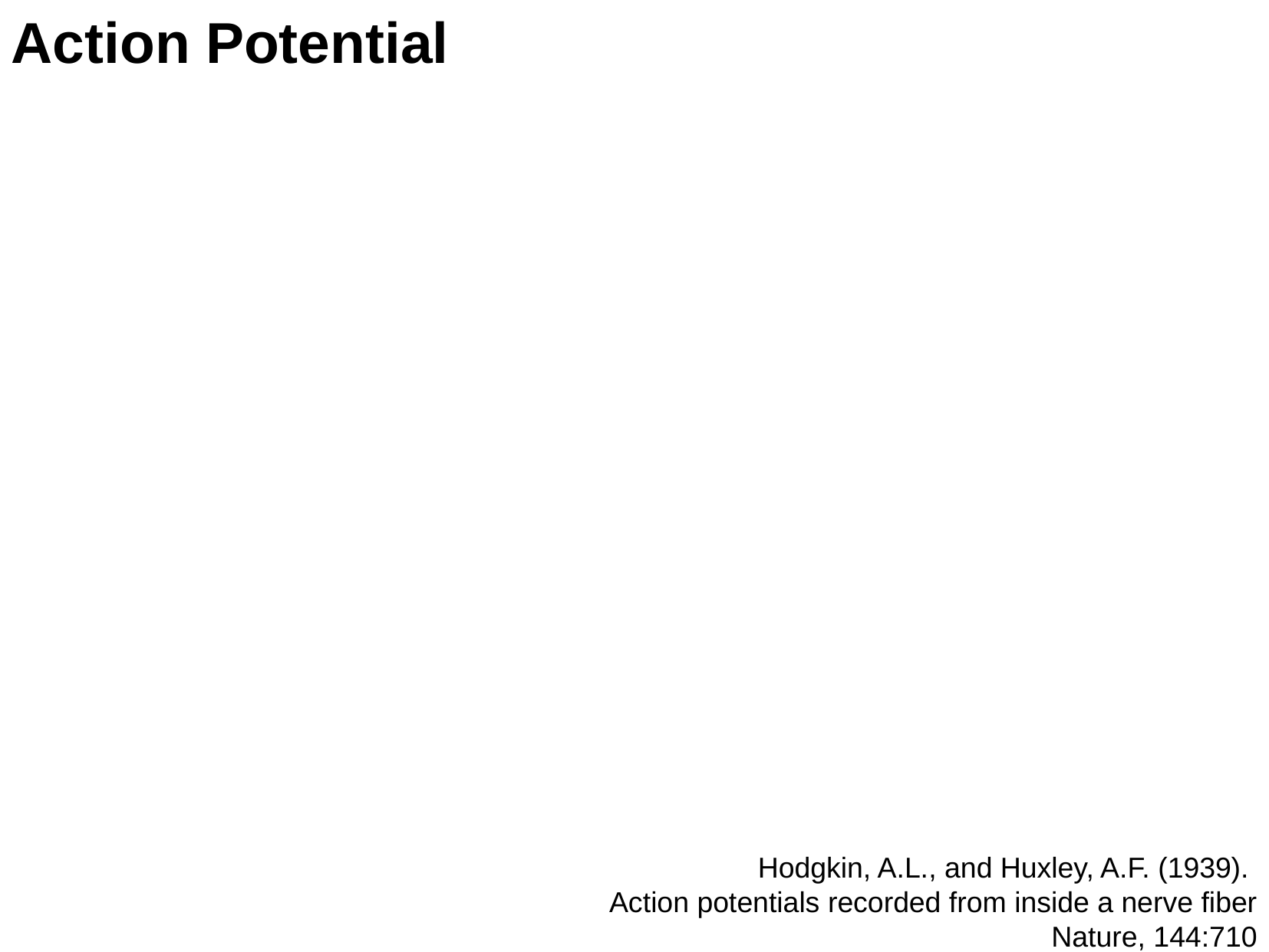

Action Potential

Hodgkin, A.L., and Huxley, A.F. (1939).
 Action potentials recorded from inside a nerve fiber
Nature, 144:710